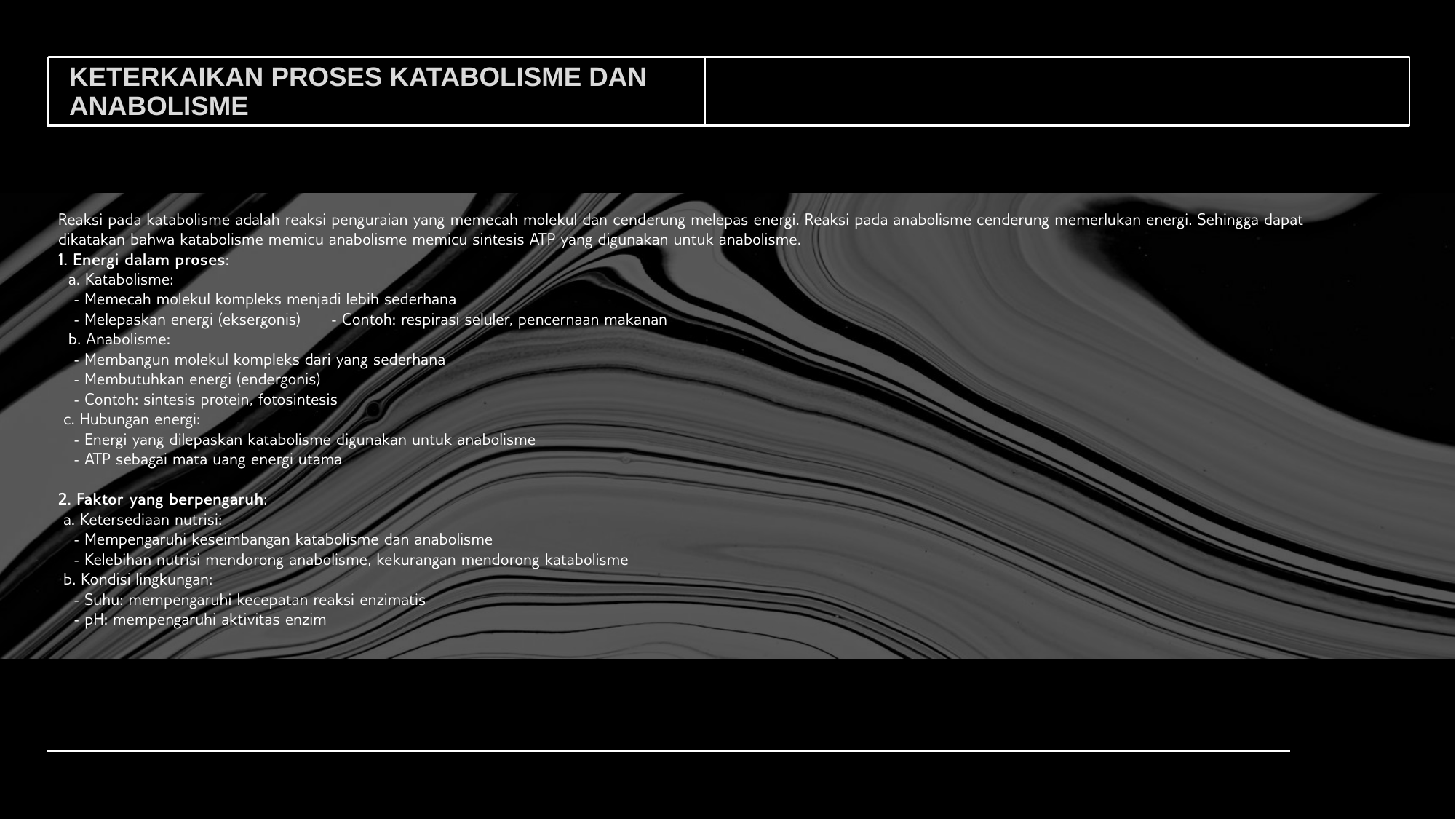

# Keterkaikan Proses Katabolisme dan Anabolisme
Reaksi pada katabolisme adalah reaksi penguraian yang memecah molekul dan cenderung melepas energi. Reaksi pada anabolisme cenderung memerlukan energi. Sehingga dapat dikatakan bahwa katabolisme memicu anabolisme memicu sintesis ATP yang digunakan untuk anabolisme.
1. Energi dalam proses:
  a. Katabolisme:
   - Memecah molekul kompleks menjadi lebih sederhana
   - Melepaskan energi (eksergonis)      - Contoh: respirasi seluler, pencernaan makanan
  b. Anabolisme:
   - Membangun molekul kompleks dari yang sederhana
   - Membutuhkan energi (endergonis)
   - Contoh: sintesis protein, fotosintesis
 c. Hubungan energi:
   - Energi yang dilepaskan katabolisme digunakan untuk anabolisme
   - ATP sebagai mata uang energi utama

2. Faktor yang berpengaruh:
 a. Ketersediaan nutrisi:
   - Mempengaruhi keseimbangan katabolisme dan anabolisme
   - Kelebihan nutrisi mendorong anabolisme, kekurangan mendorong katabolisme
 b. Kondisi lingkungan:
   - Suhu: mempengaruhi kecepatan reaksi enzimatis
   - pH: mempengaruhi aktivitas enzim